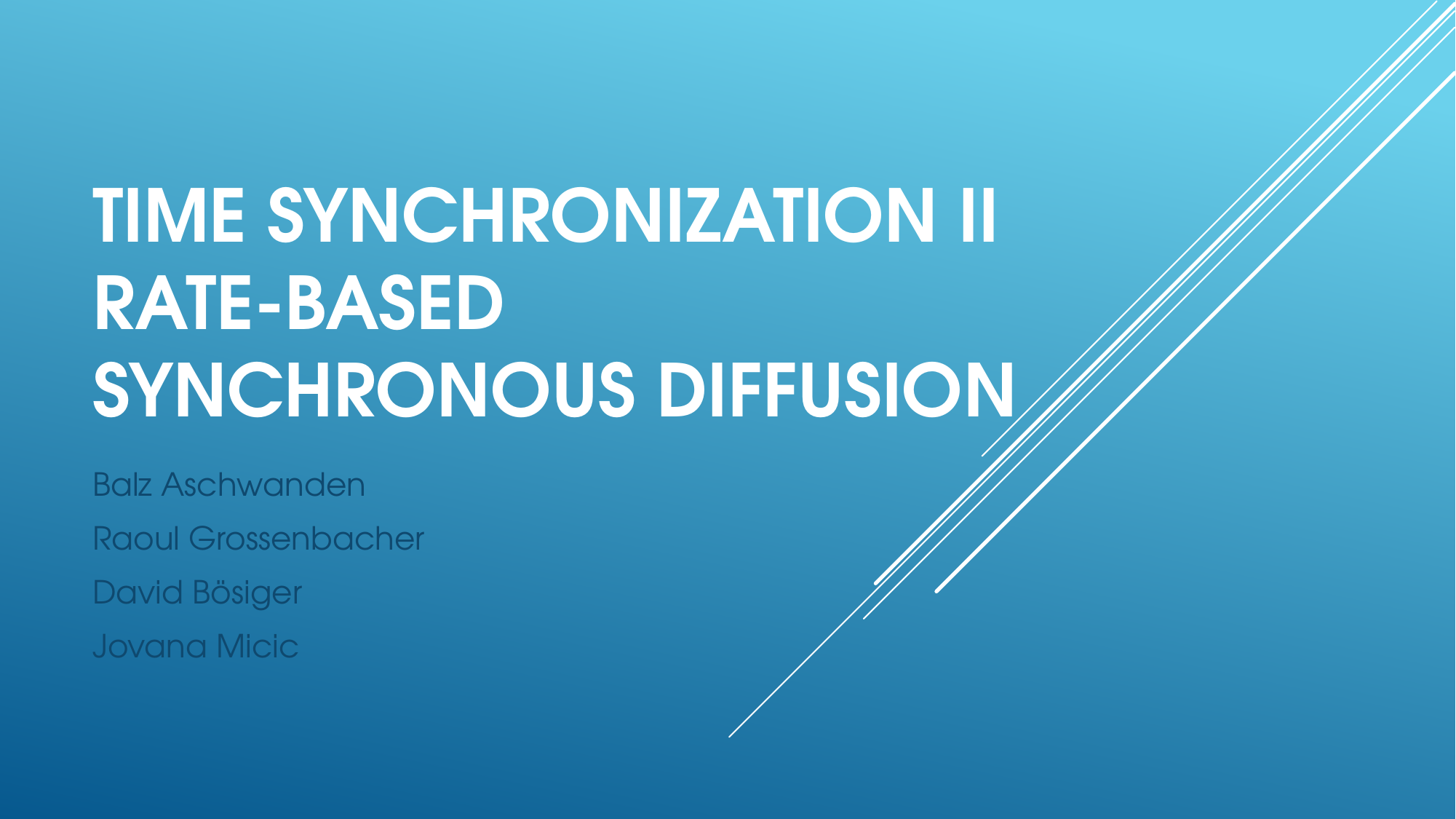

# Time Synchronization II Rate-based Synchronous Diffusion
Balz Aschwanden
Raoul Grossenbacher
David Bösiger
Jovana Micic